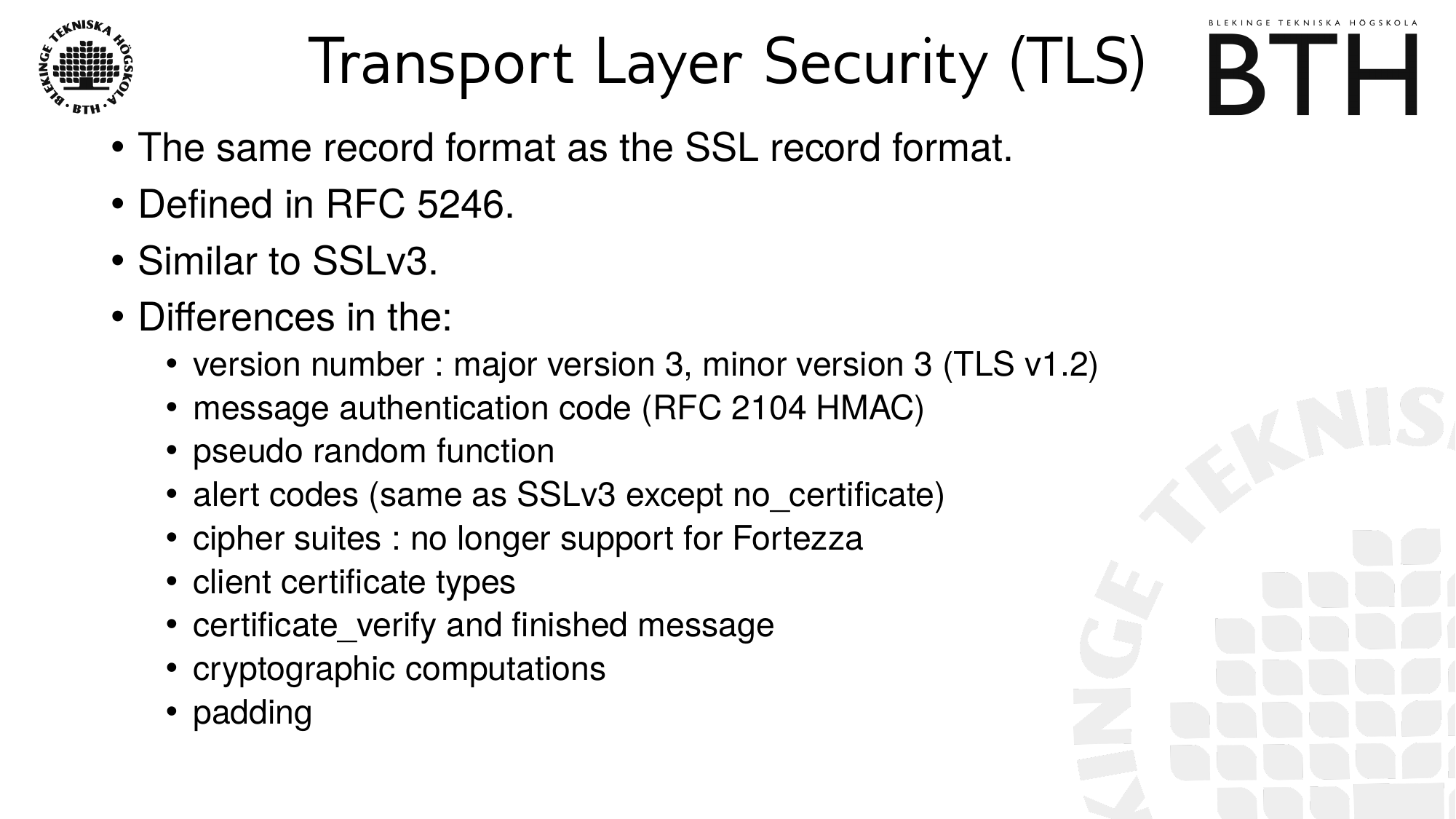

# Transport Layer Security (TLS)
The same record format as the SSL record format.
Defined in RFC 5246.
Similar to SSLv3.
Differences in the:
version number : major version 3, minor version 3 (TLS v1.2)
message authentication code (RFC 2104 HMAC)
pseudo random function
alert codes (same as SSLv3 except no_certificate)
cipher suites : no longer support for Fortezza
client certificate types
certificate_verify and finished message
cryptographic computations
padding